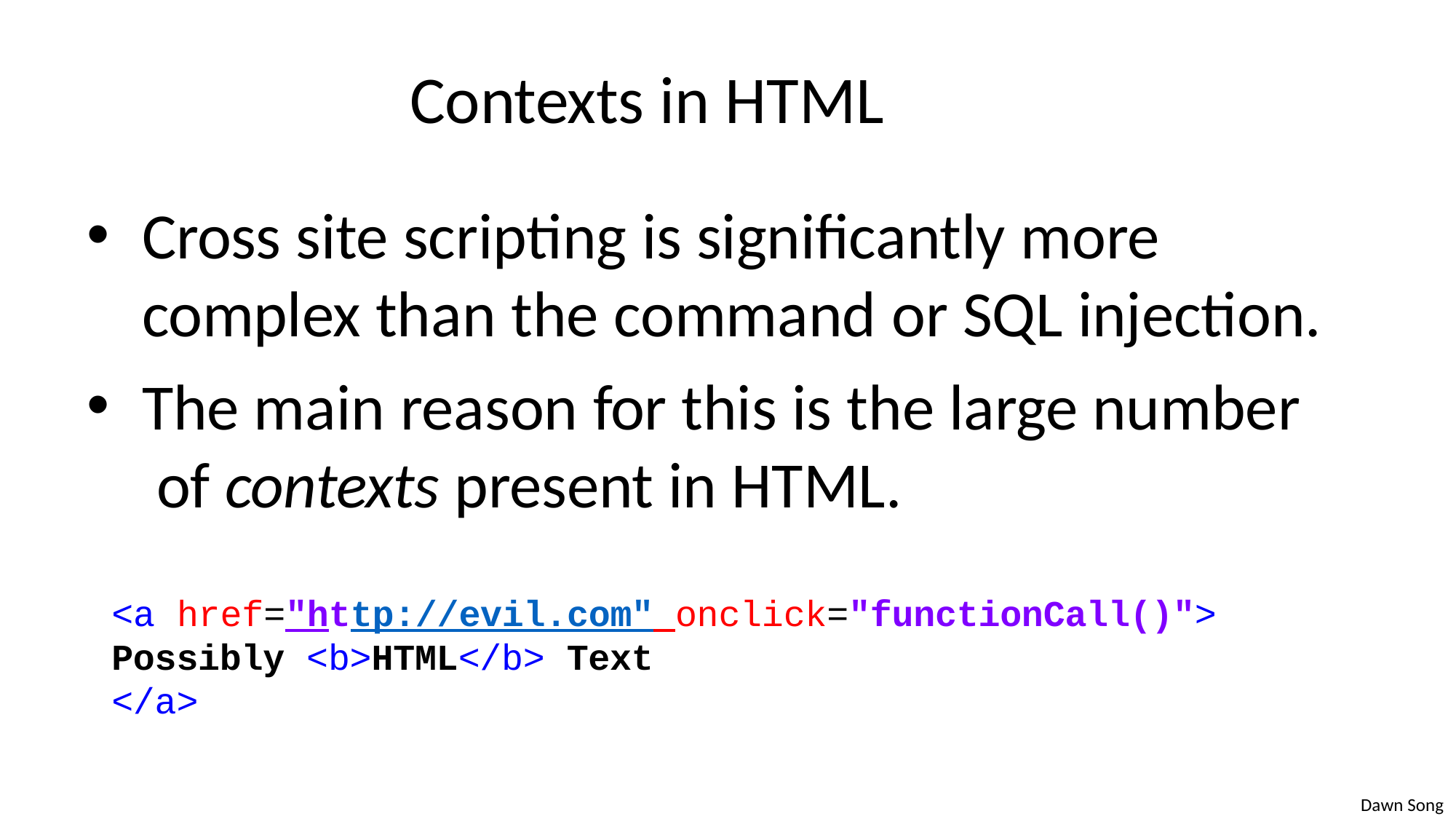

# Contexts in HTML
Cross site scripting is significantly more  complex than the command or SQL injection.
The main reason for this is the large number  of contexts present in HTML.
<a href="http://evil.com" onclick="functionCall()">
Possibly <b>HTML</b> Text
</a>
Dawn Song